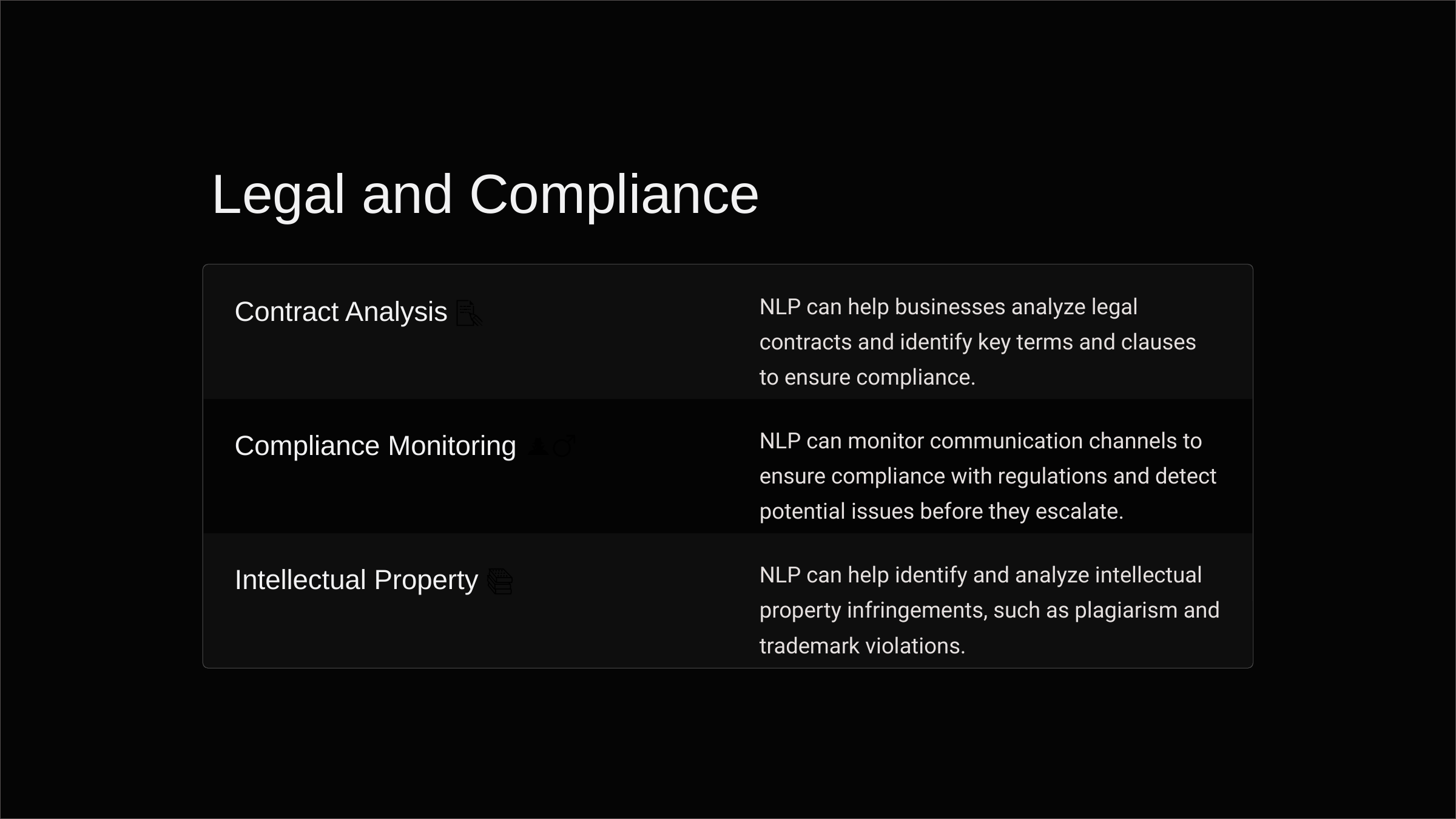

Legal and Compliance

NLP can help businesses analyze legal contracts and identify key terms and clauses to ensure compliance.
Contract Analysis 📝

NLP can monitor communication channels to ensure compliance with regulations and detect potential issues before they escalate.
Compliance Monitoring 🕵️‍♂️

NLP can help identify and analyze intellectual property infringements, such as plagiarism and trademark violations.
Intellectual Property 📚